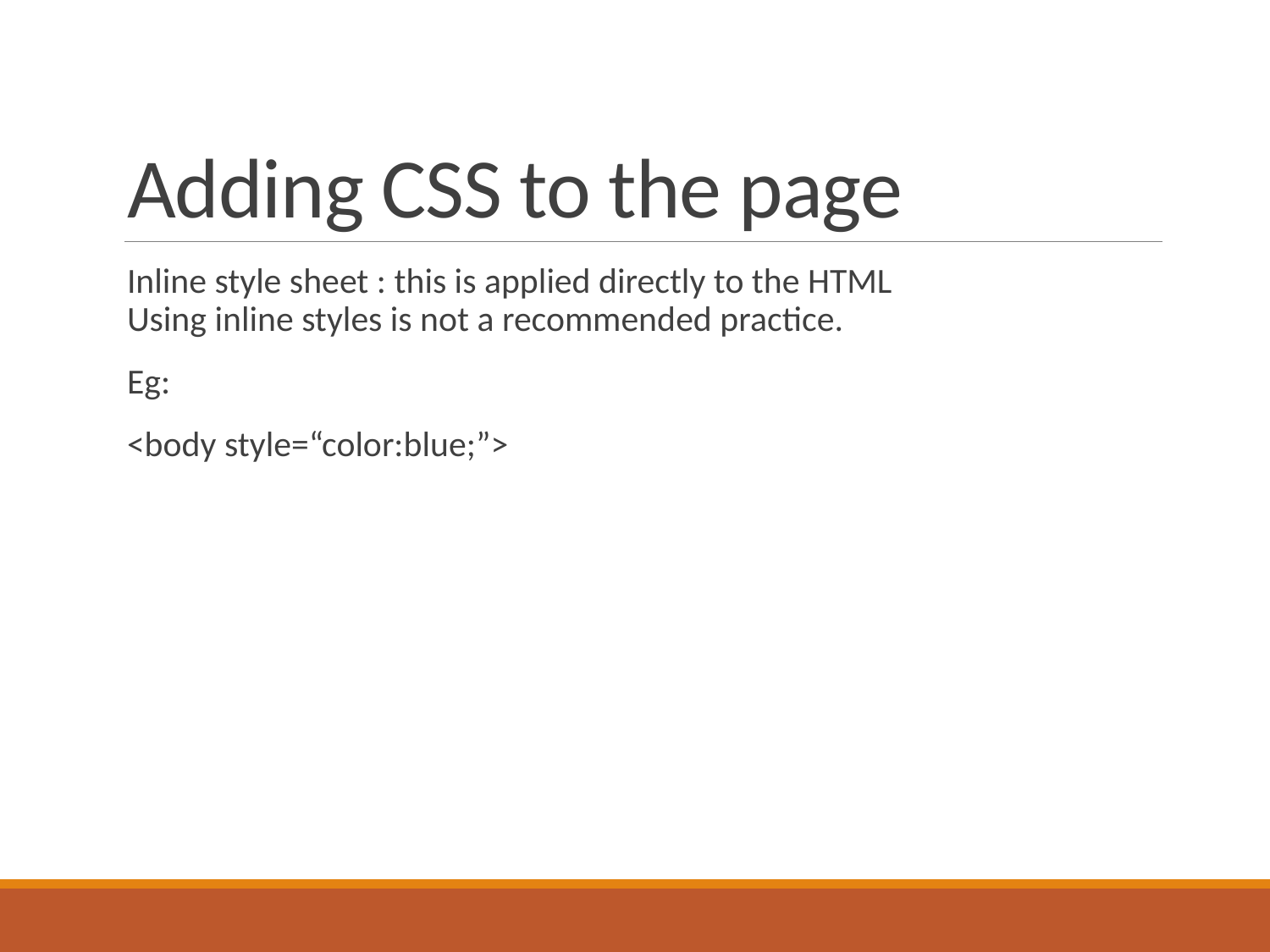

# Adding CSS to the page
Inline style sheet : this is applied directly to the HTML
Using inline styles is not a recommended practice.
Eg:
<body style=“color:blue;”>